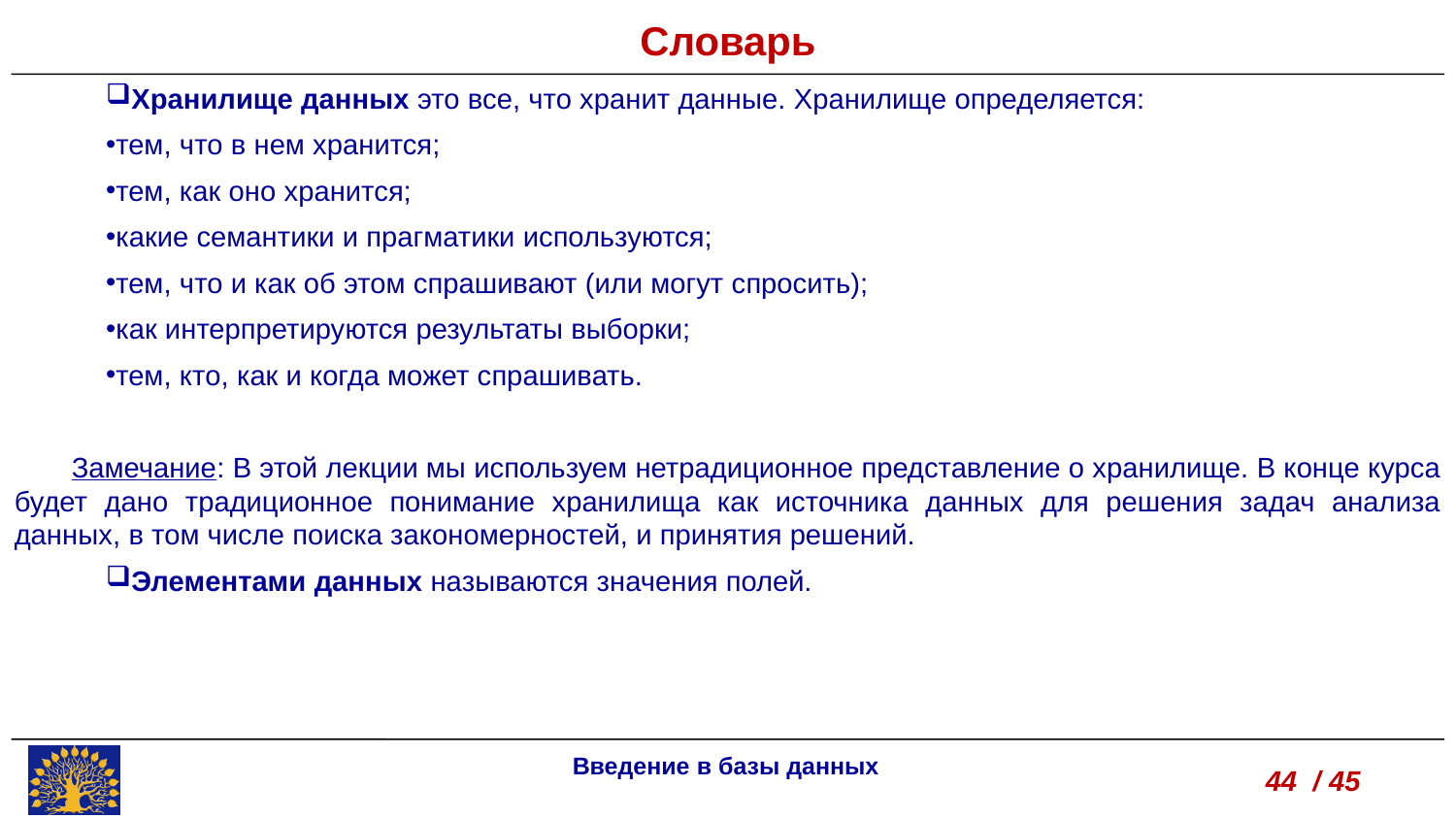

Словарь
Хранилище данных это все, что хранит данные. Хранилище определяется:
тем, что в нем хранится;
тем, как оно хранится;
какие семантики и прагматики используются;
тем, что и как об этом спрашивают (или могут спросить);
как интерпретируются результаты выборки;
тем, кто, как и когда может спрашивать.

Замечание: В этой лекции мы используем нетрадиционное представление о хранилище. В конце курса будет дано традиционное понимание хранилища как источника данных для решения задач анализа данных, в том числе поиска закономерностей, и принятия решений.
Элементами данных называются значения полей.